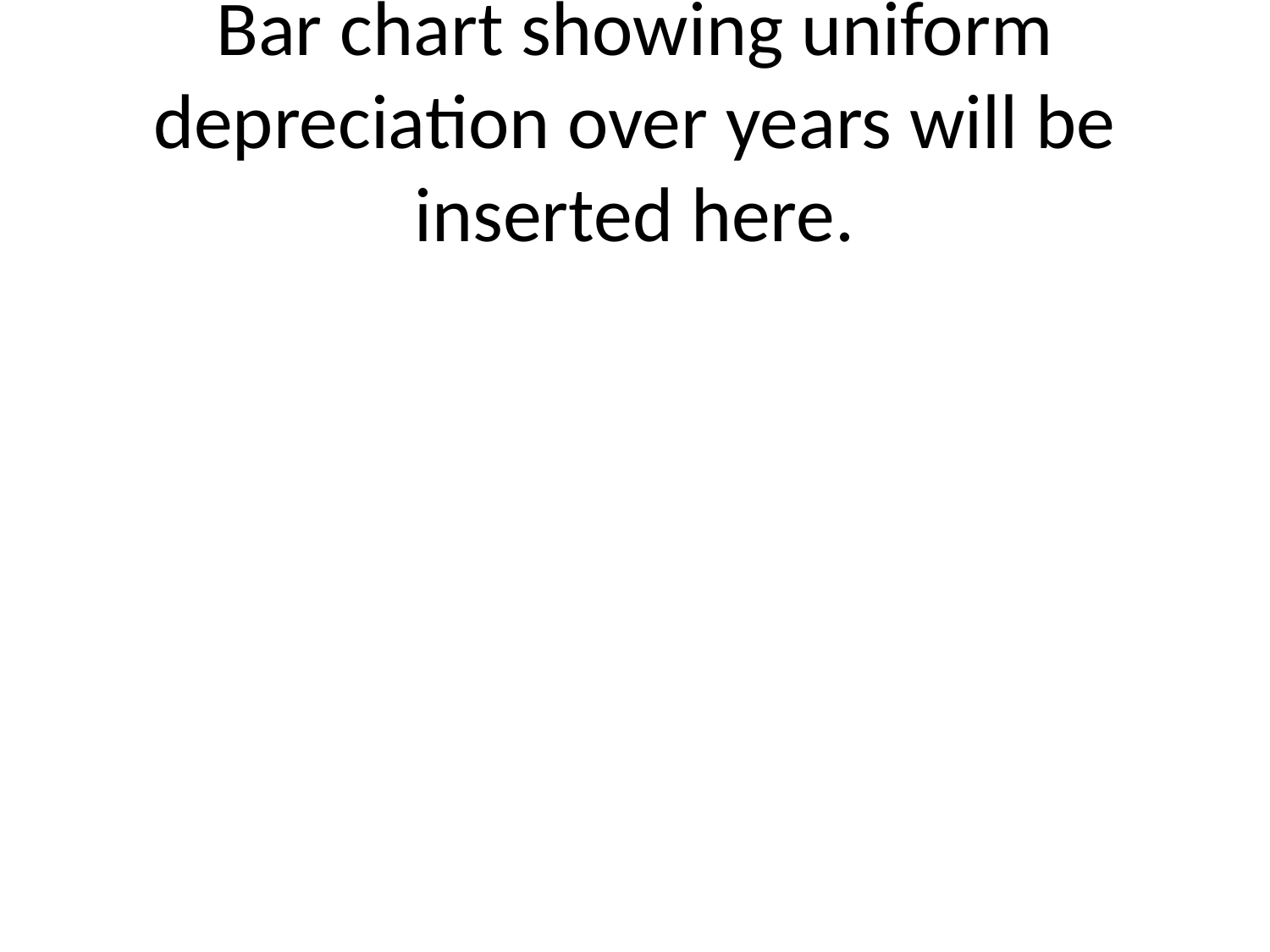

# Bar chart showing uniform depreciation over years will be inserted here.